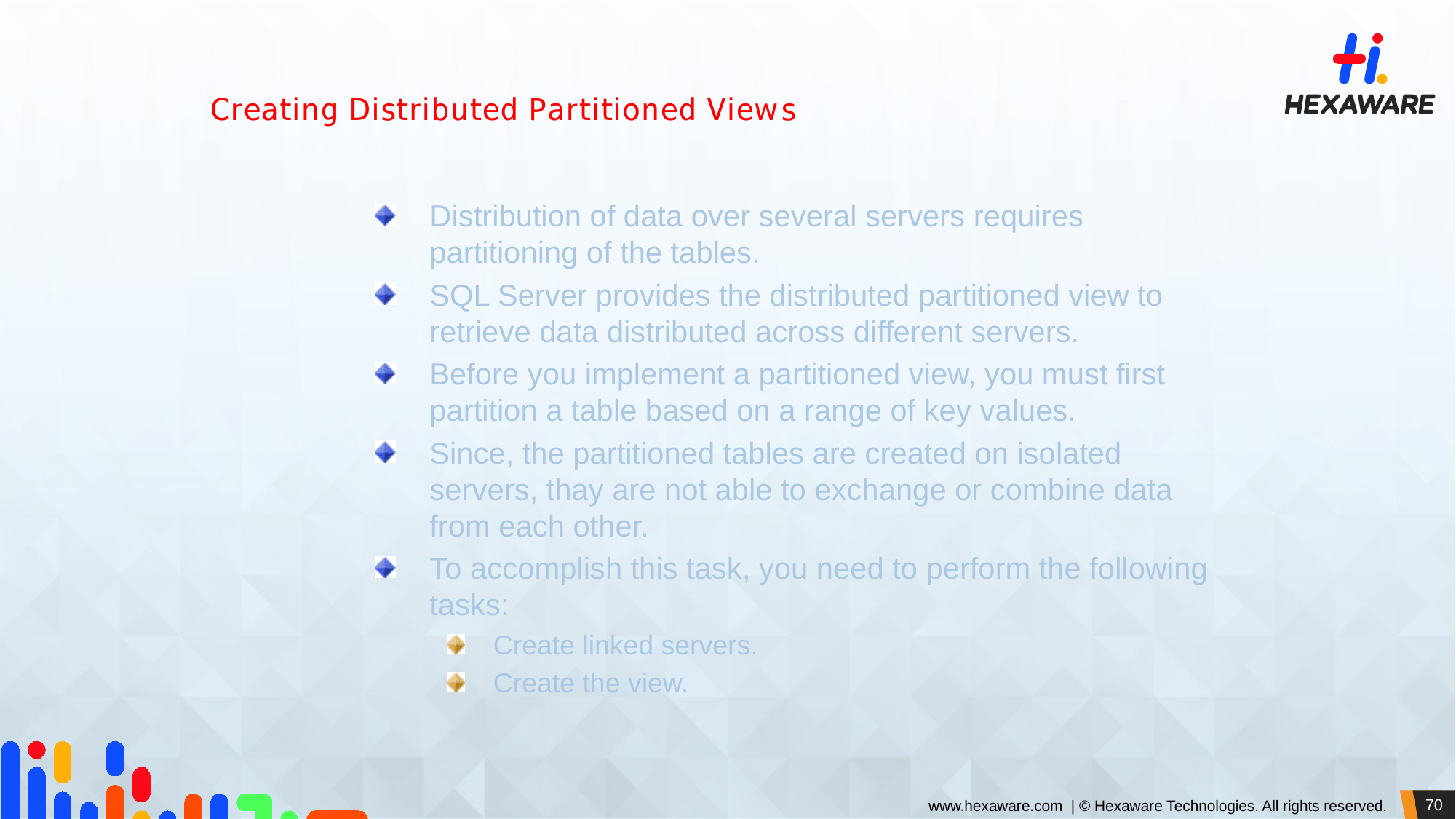

Creating Distributed Partitioned Views
Distribution of data over several servers requires partitioning of the tables.
SQL Server provides the distributed partitioned view to retrieve data distributed across different servers.
Before you implement a partitioned view, you must first partition a table based on a range of key values.
Since, the partitioned tables are created on isolated servers, thay are not able to exchange or combine data from each other.
To accomplish this task, you need to perform the following tasks:
Create linked servers.
Create the view.